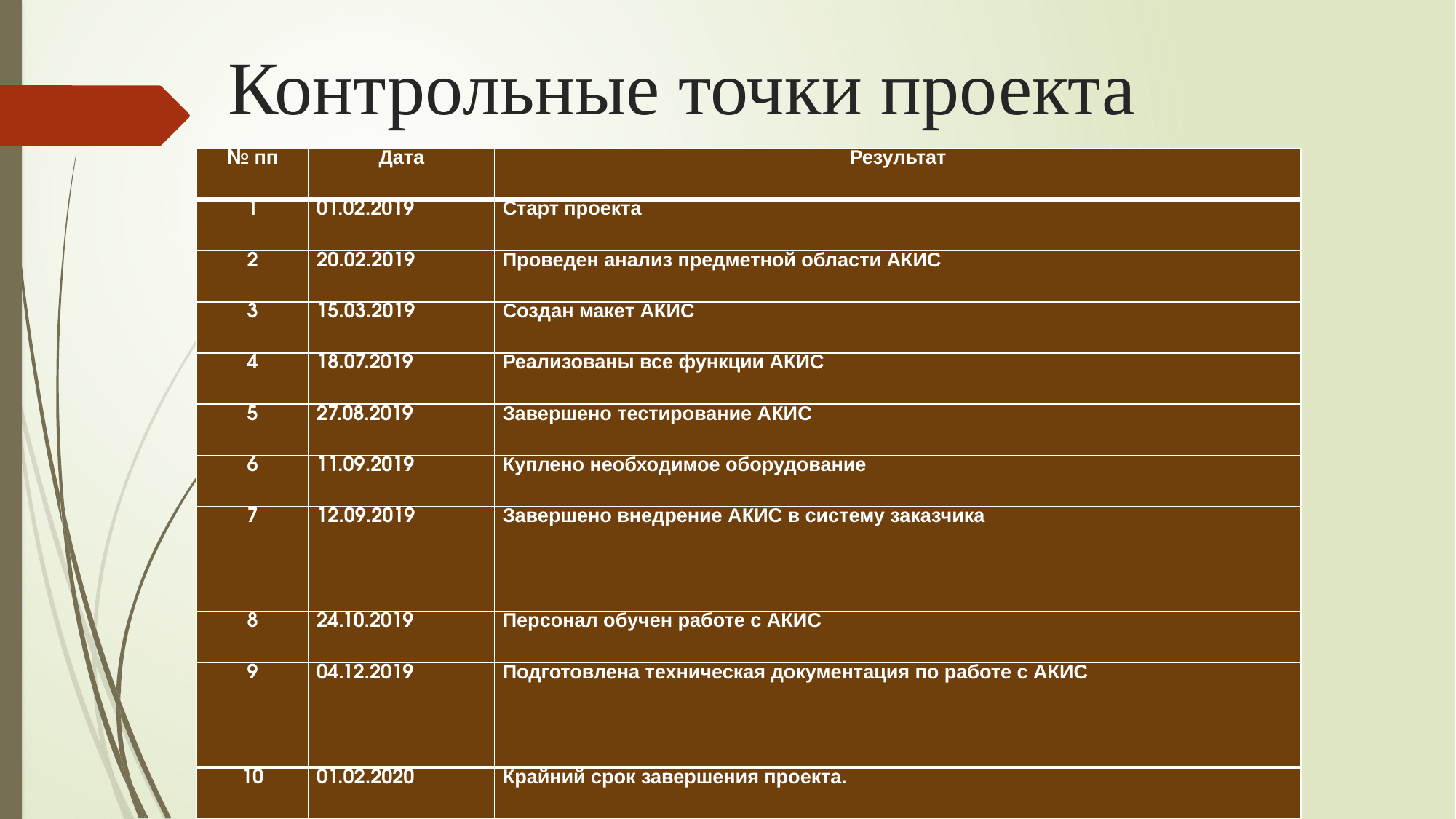

# Контрольные точки проекта
| № пп | Дата | Результат |
| --- | --- | --- |
| 1 | 01.02.2019 | Старт проекта |
| 2 | 20.02.2019 | Проведен анализ предметной области АКИС |
| 3 | 15.03.2019 | Создан макет АКИС |
| 4 | 18.07.2019 | Реализованы все функции АКИС |
| 5 | 27.08.2019 | Завершено тестирование АКИС |
| 6 | 11.09.2019 | Куплено необходимое оборудование |
| 7 | 12.09.2019 | Завершено внедрение АКИС в систему заказчика |
| 8 | 24.10.2019 | Персонал обучен работе с АКИС |
| 9 | 04.12.2019 | Подготовлена техническая документация по работе с АКИС |
| 10 | 01.02.2020 | Крайний срок завершения проекта. |